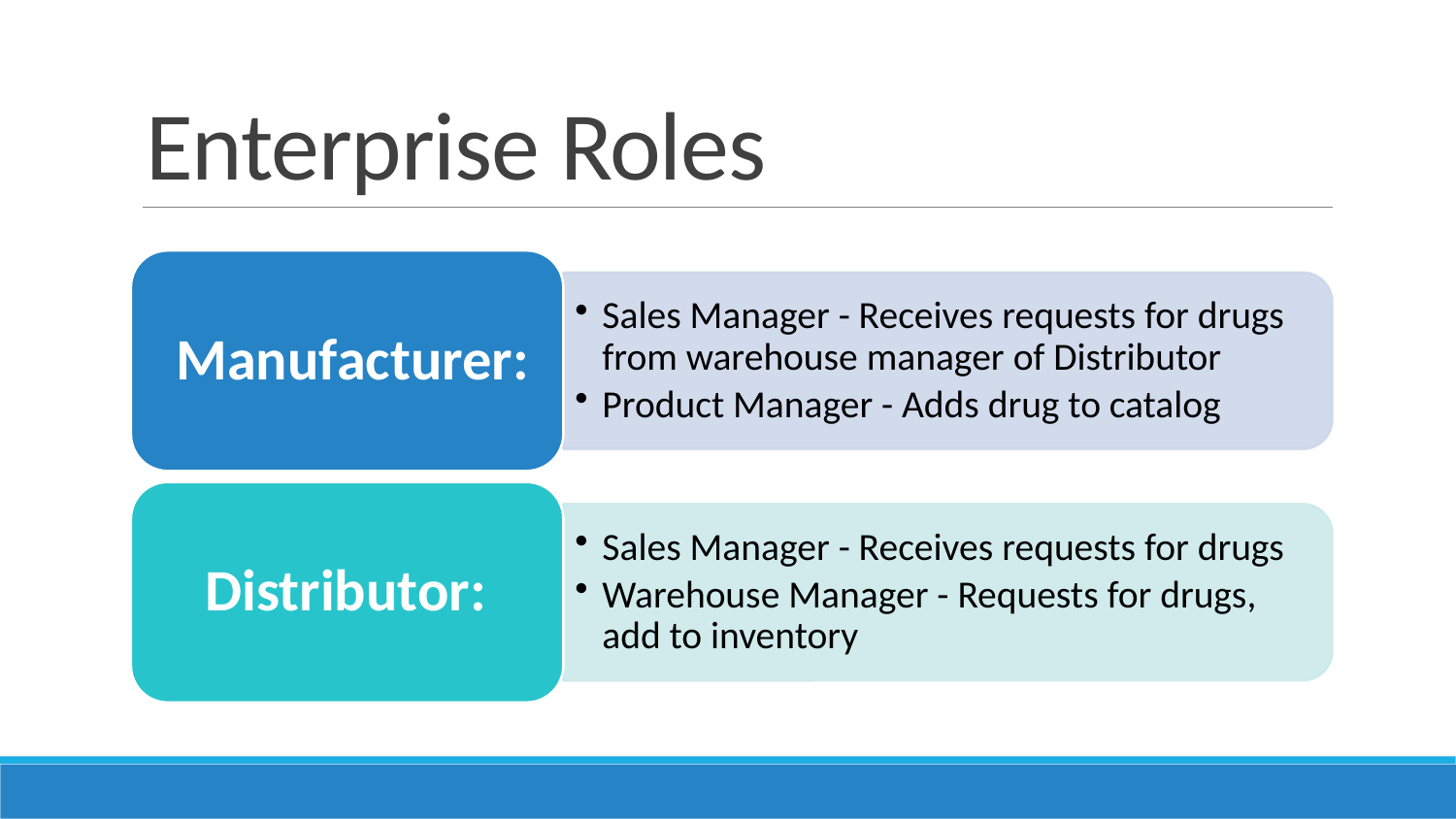

# Enterprise Roles
Sales Manager - Receives requests for drugs from warehouse manager of Distributor
Product Manager - Adds drug to catalog
Manufacturer:
Sales Manager - Receives requests for drugs
Warehouse Manager - Requests for drugs, add to inventory
Distributor: